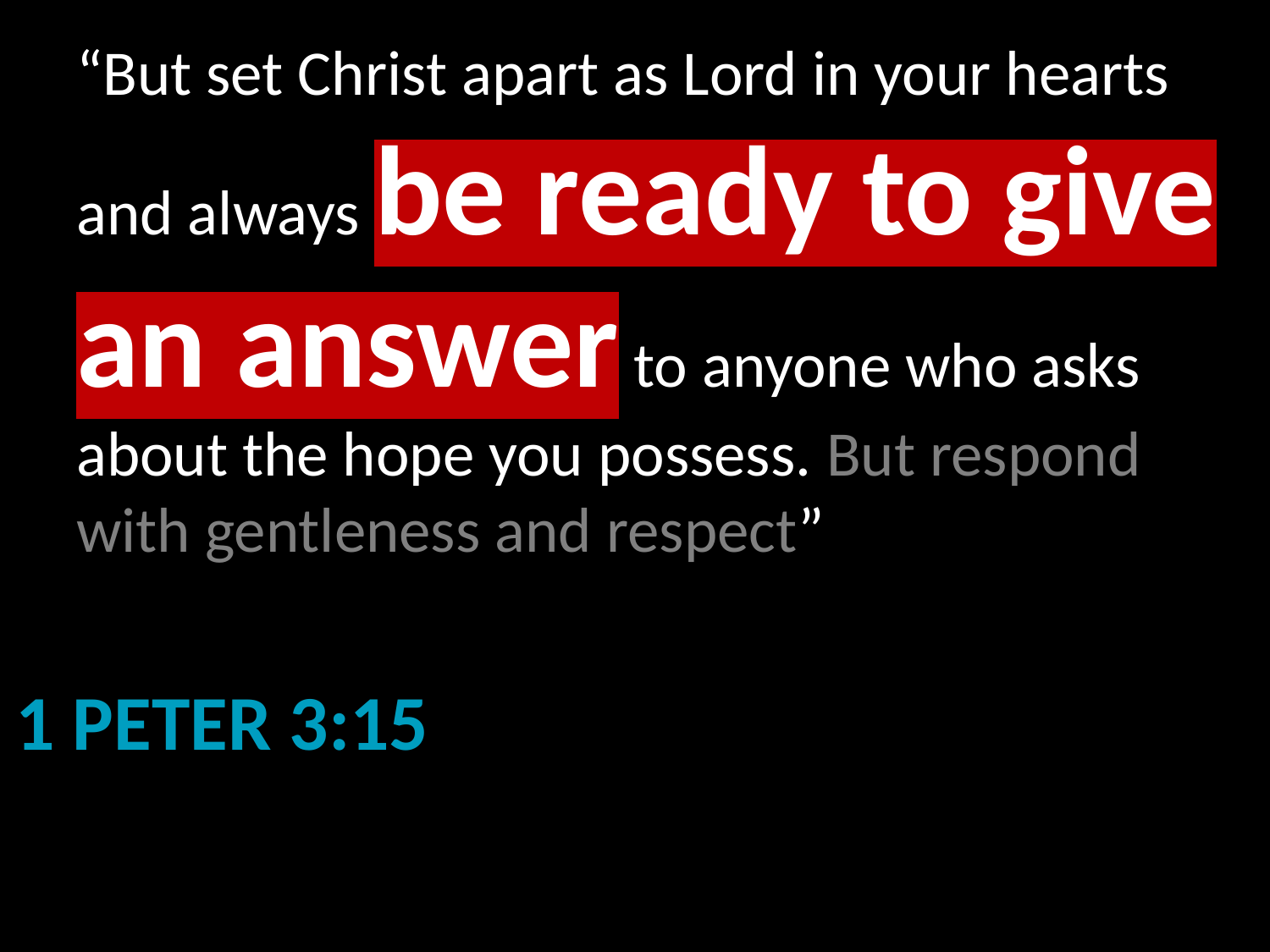

# “But set Christ apart as Lord in your hearts and always be ready to give an answer to anyone who asks about the hope you possess. But respond with gentleness and respect”
1 Peter 3:15